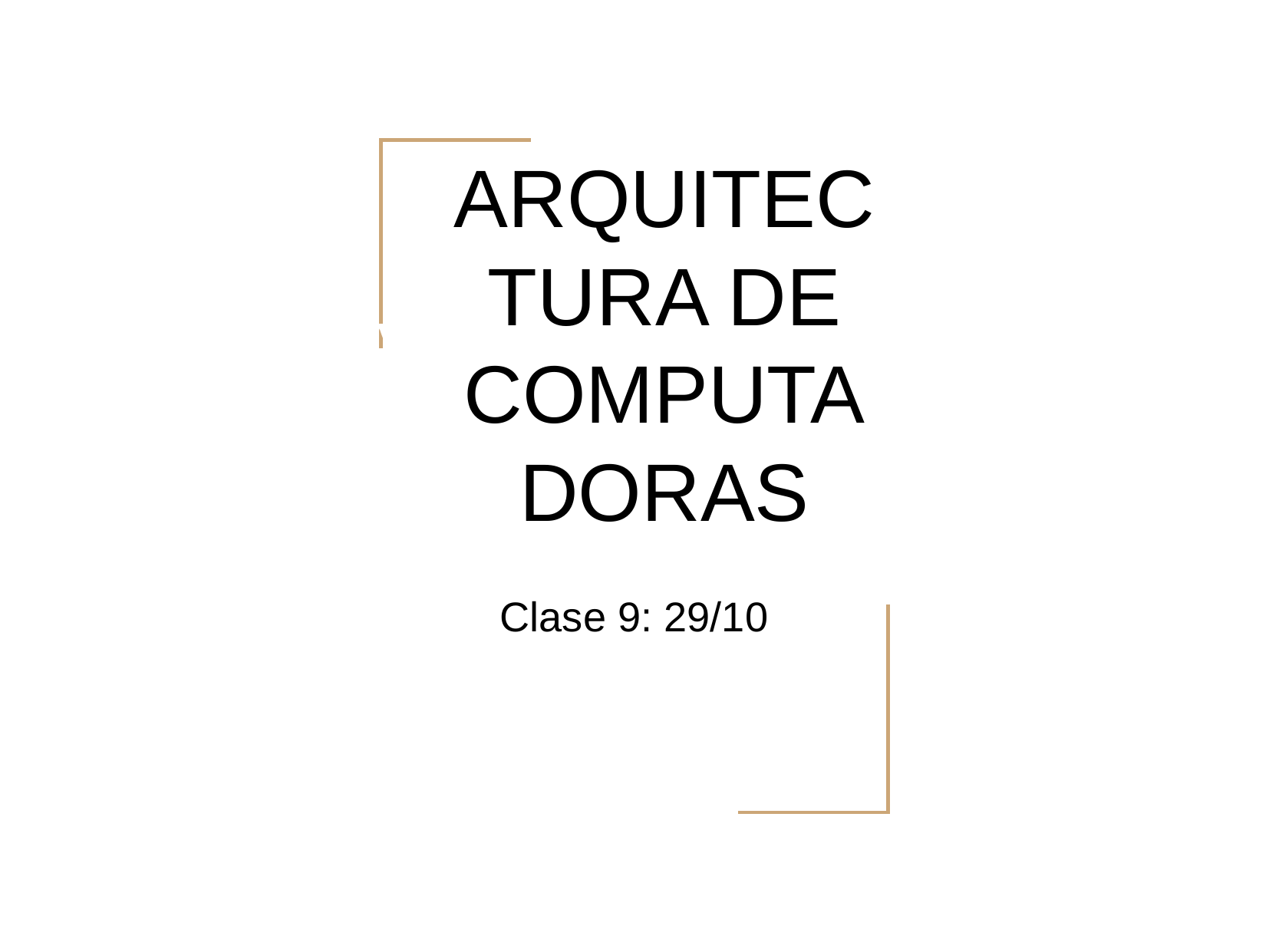

# ARQUITECTURA DE COMPUTADORAS
ARQUITECTURA
DE
COMPUTADORAS
Clase 12
Clase 9: 29/10